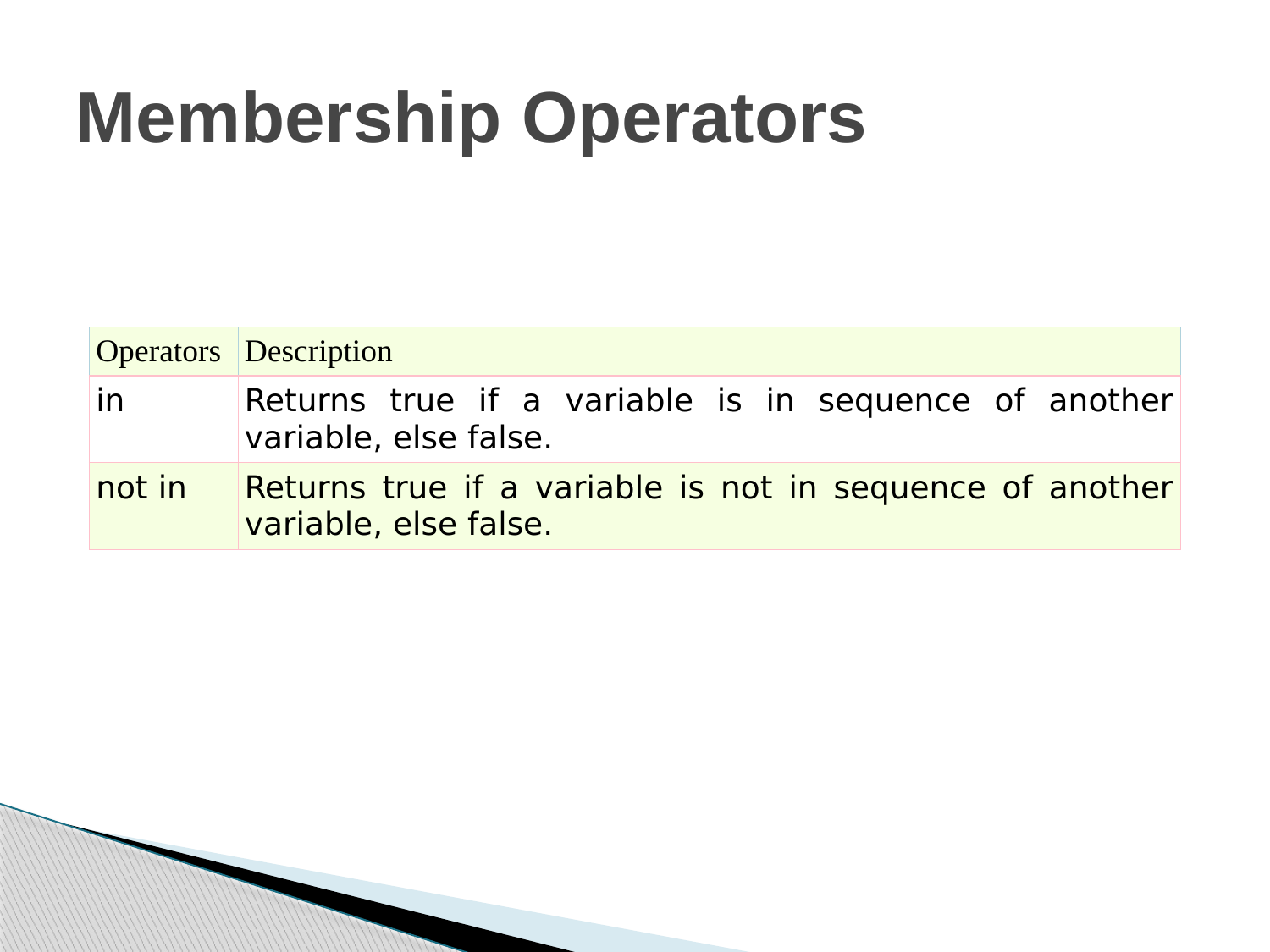

# Membership Operators
| Operators | Description |
| --- | --- |
| in | Returns true if a variable is in sequence of another variable, else false. |
| not in | Returns true if a variable is not in sequence of another variable, else false. |